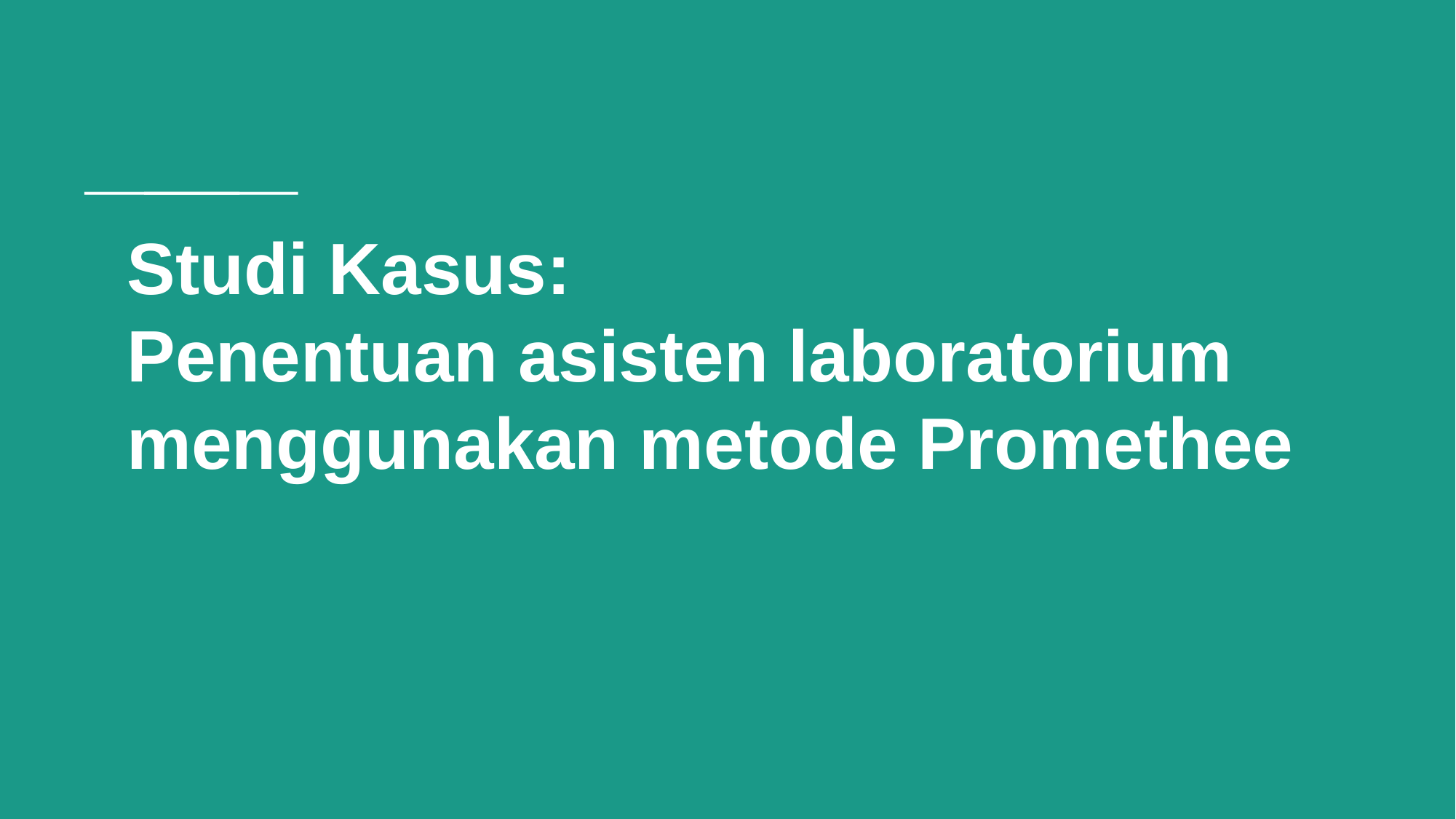

# Studi Kasus: Penentuan asisten laboratorium menggunakan metode Promethee